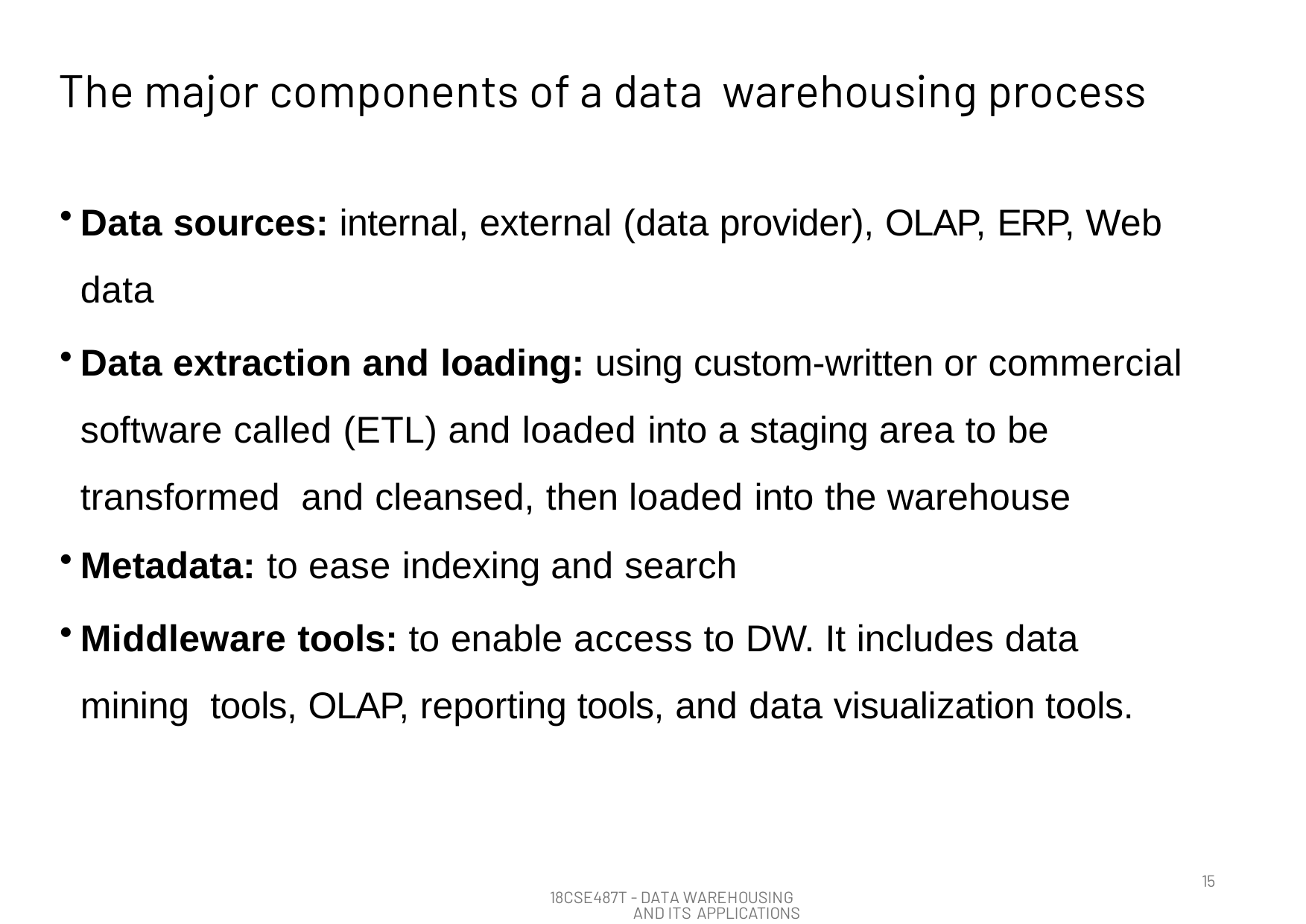

# The major components of a data  warehousing process
Data sources: internal, external (data provider), OLAP, ERP, Web data
Data extraction and loading: using custom-written or commercial  software called (ETL) and loaded into a staging area to be transformed  and cleansed, then loaded into the warehouse
Metadata: to ease indexing and search
Middleware tools: to enable access to DW. It includes data mining  tools, OLAP, reporting tools, and data visualization tools.
15
18CSE487T - DATA WAREHOUSING AND ITS  APPLICATIONS